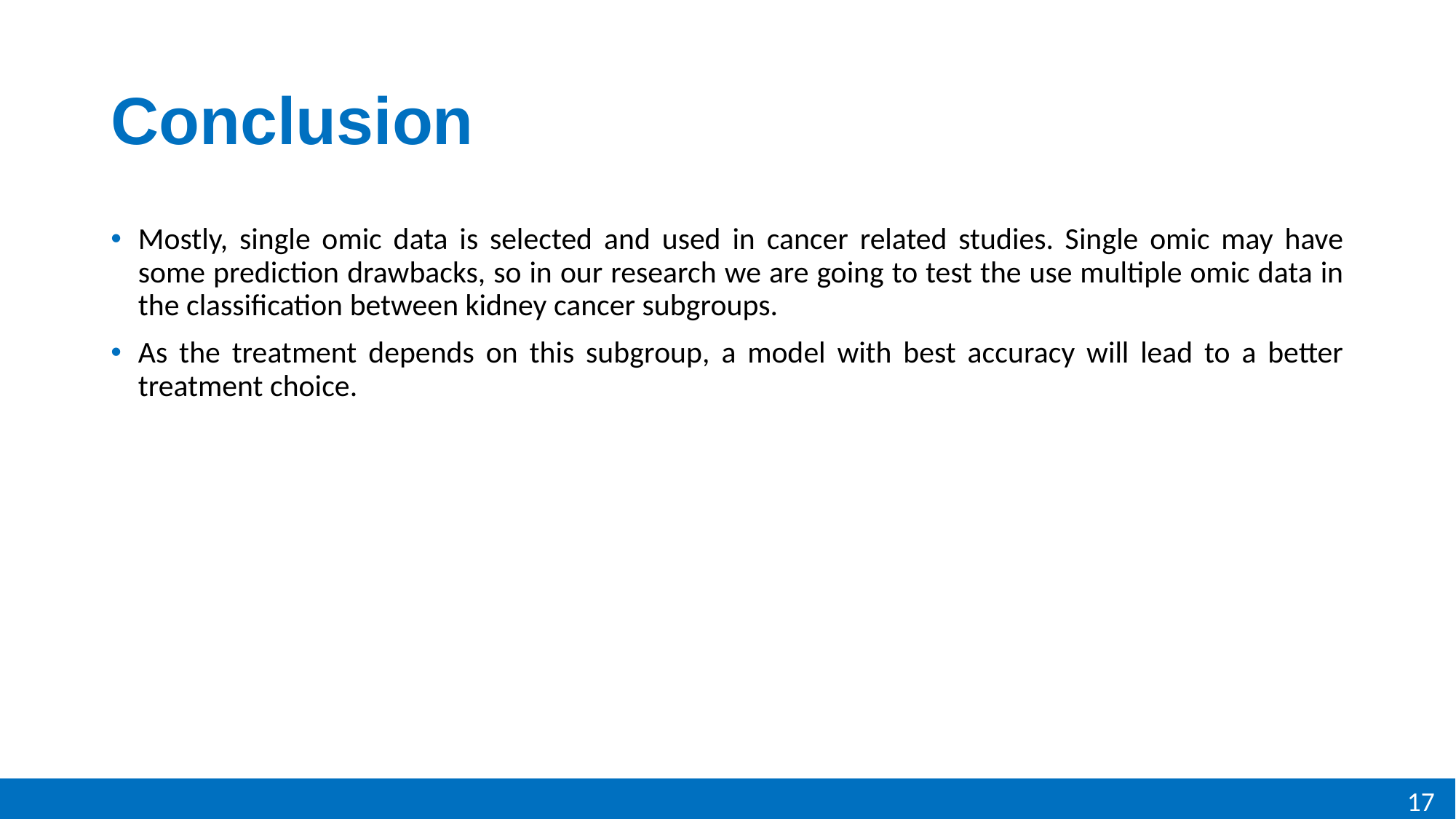

# Conclusion
Mostly, single omic data is selected and used in cancer related studies. Single omic may have some prediction drawbacks, so in our research we are going to test the use multiple omic data in the classification between kidney cancer subgroups.
As the treatment depends on this subgroup, a model with best accuracy will lead to a better treatment choice.

17